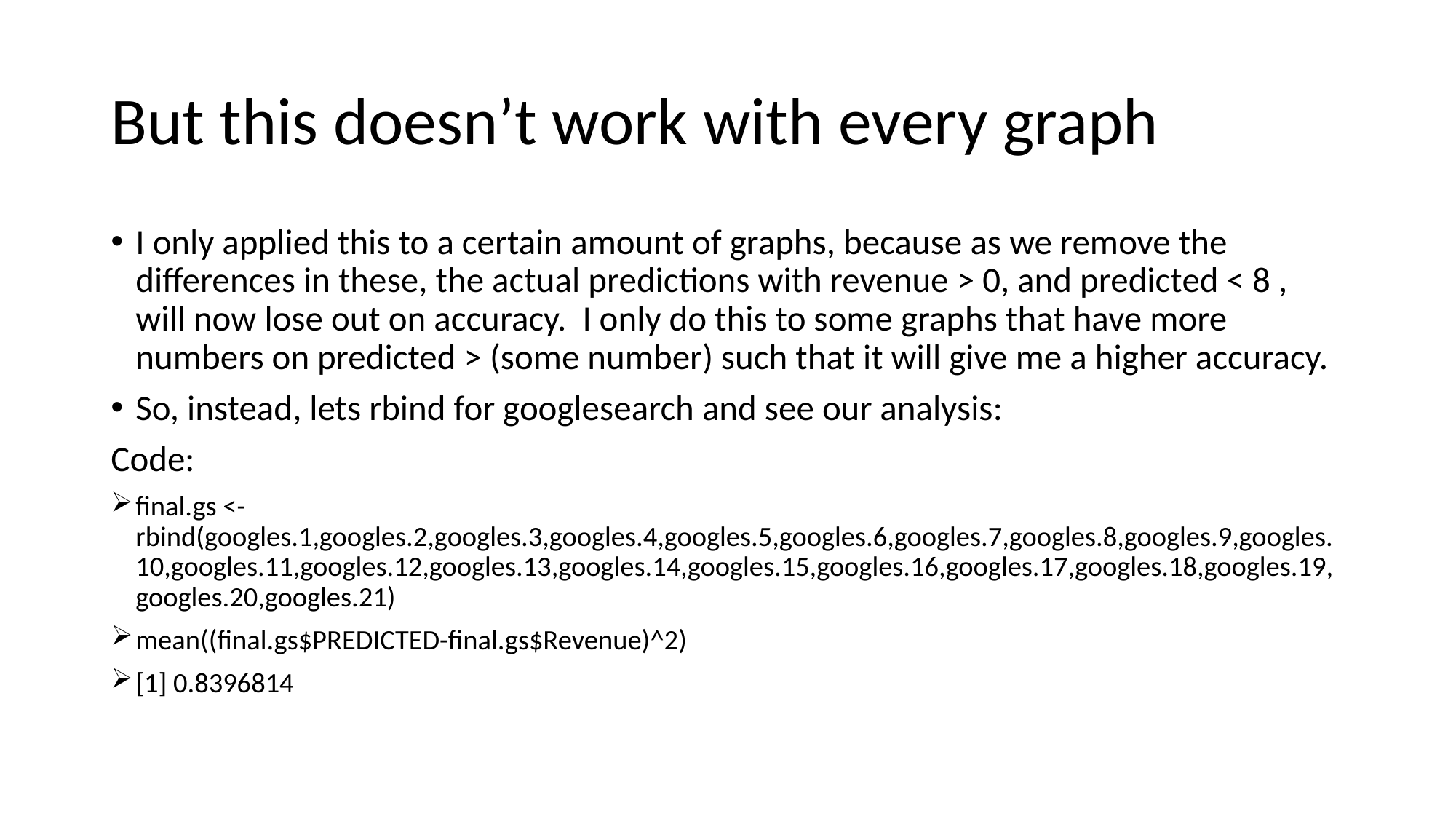

# But this doesn’t work with every graph
I only applied this to a certain amount of graphs, because as we remove the differences in these, the actual predictions with revenue > 0, and predicted < 8 , will now lose out on accuracy.  I only do this to some graphs that have more numbers on predicted > (some number) such that it will give me a higher accuracy.
So, instead, lets rbind for googlesearch and see our analysis:
Code:
final.gs <- rbind(googles.1,googles.2,googles.3,googles.4,googles.5,googles.6,googles.7,googles.8,googles.9,googles.10,googles.11,googles.12,googles.13,googles.14,googles.15,googles.16,googles.17,googles.18,googles.19,googles.20,googles.21)
mean((final.gs$PREDICTED-final.gs$Revenue)^2)
[1] 0.8396814